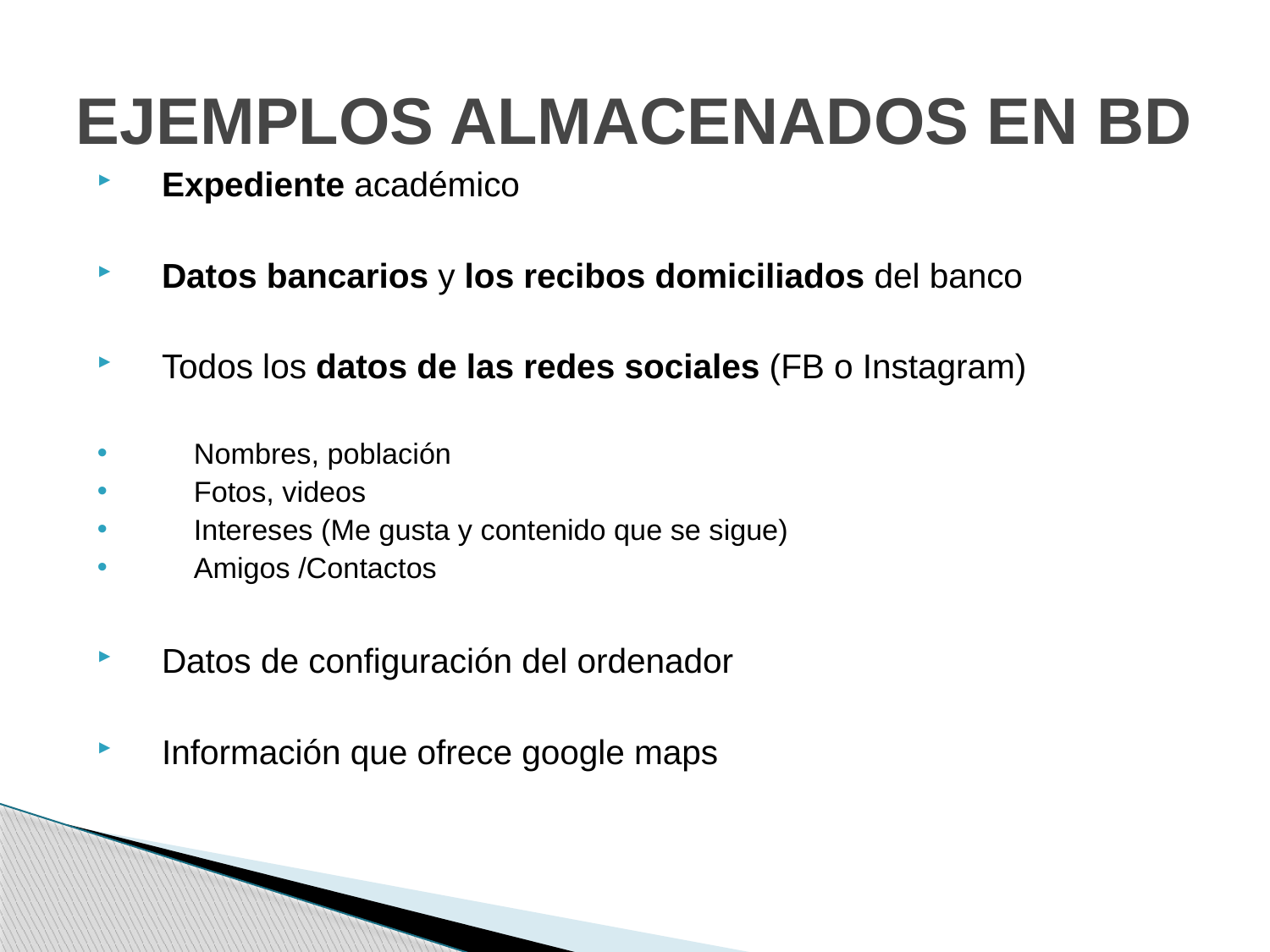

# EJEMPLOS ALMACENADOS EN BD
Expediente académico

Datos bancarios y los recibos domiciliados del banco

Todos los datos de las redes sociales (FB o Instagram)

Nombres, población
Fotos, videos
Intereses (Me gusta y contenido que se sigue)
Amigos /Contactos

Datos de configuración del ordenador

Información que ofrece google maps